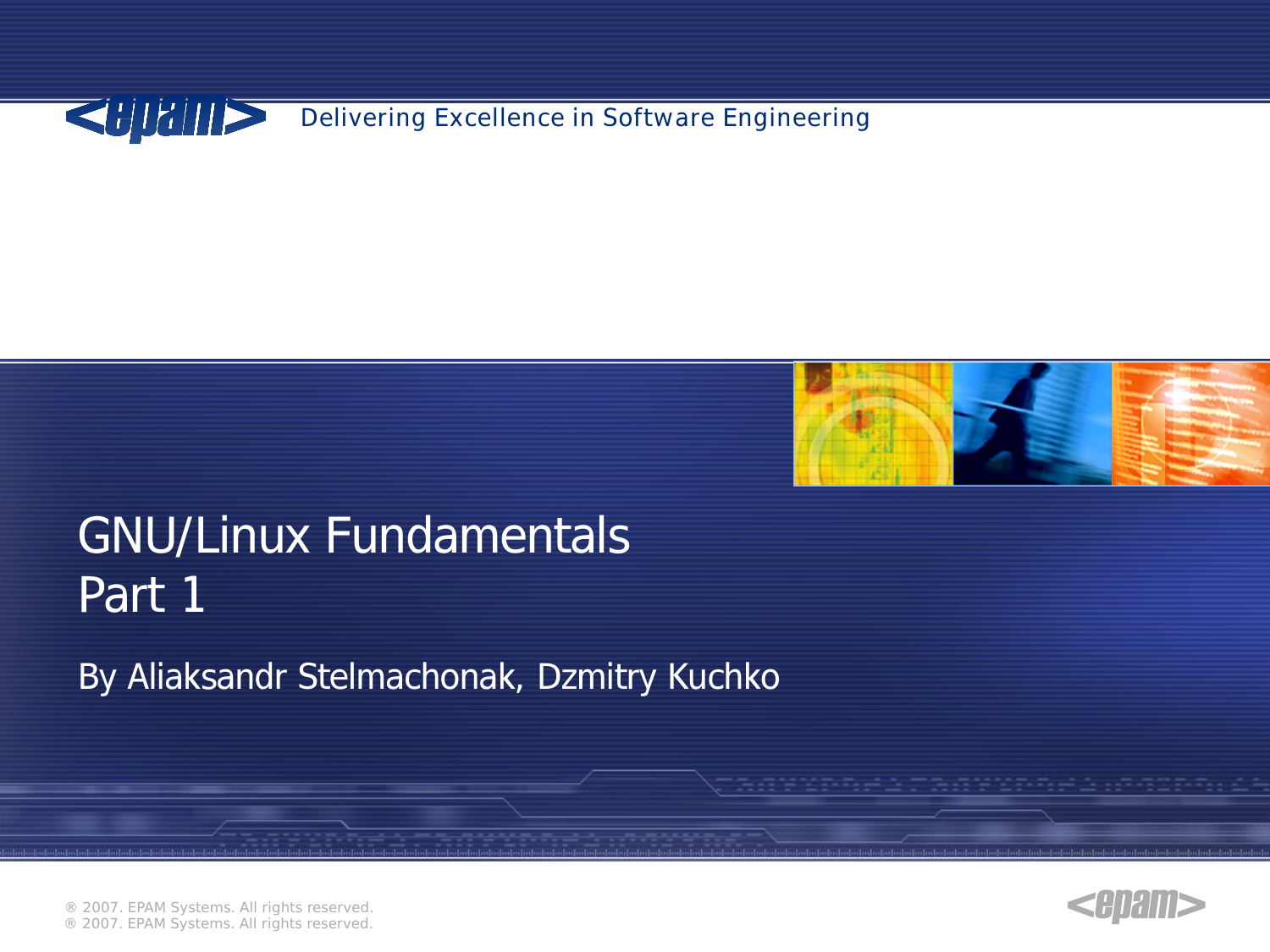

GNU/Linux Fundamentals
Part 1
By Aliaksandr Stelmachonak, Dzmitry Kuchko